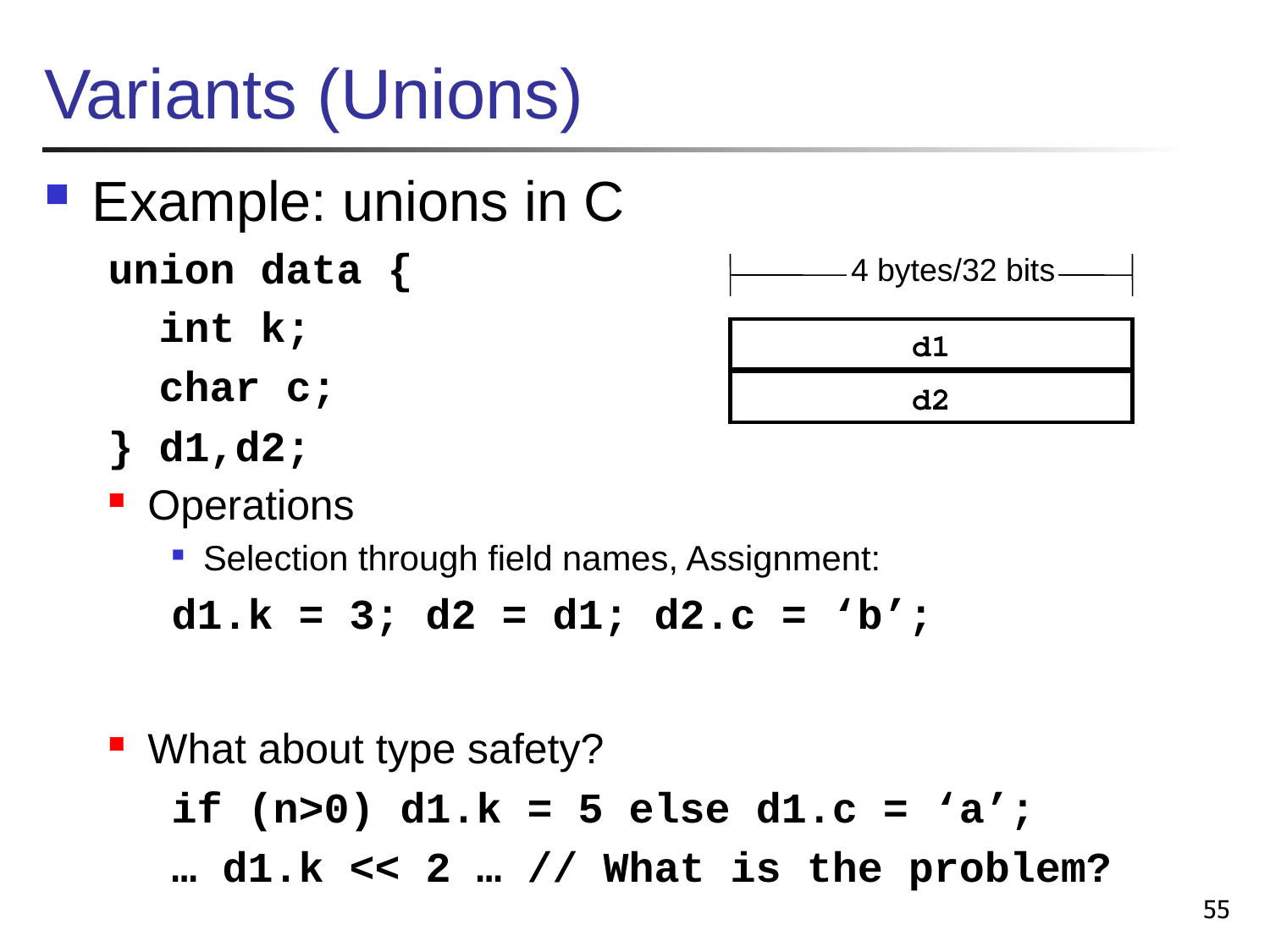

# Variants (Unions)
Example: unions in C
union data {
  int k;
  char c;
} d1,d2;
Operations
Selection through field names, Assignment:
d1.k = 3; d2 = d1; d2.c = ‘b’;

What about type safety?
if (n>0) d1.k = 5 else d1.c = ‘a’;
… d1.k << 2 … // What is the problem?
4 bytes/32 bits

d1
d2
55